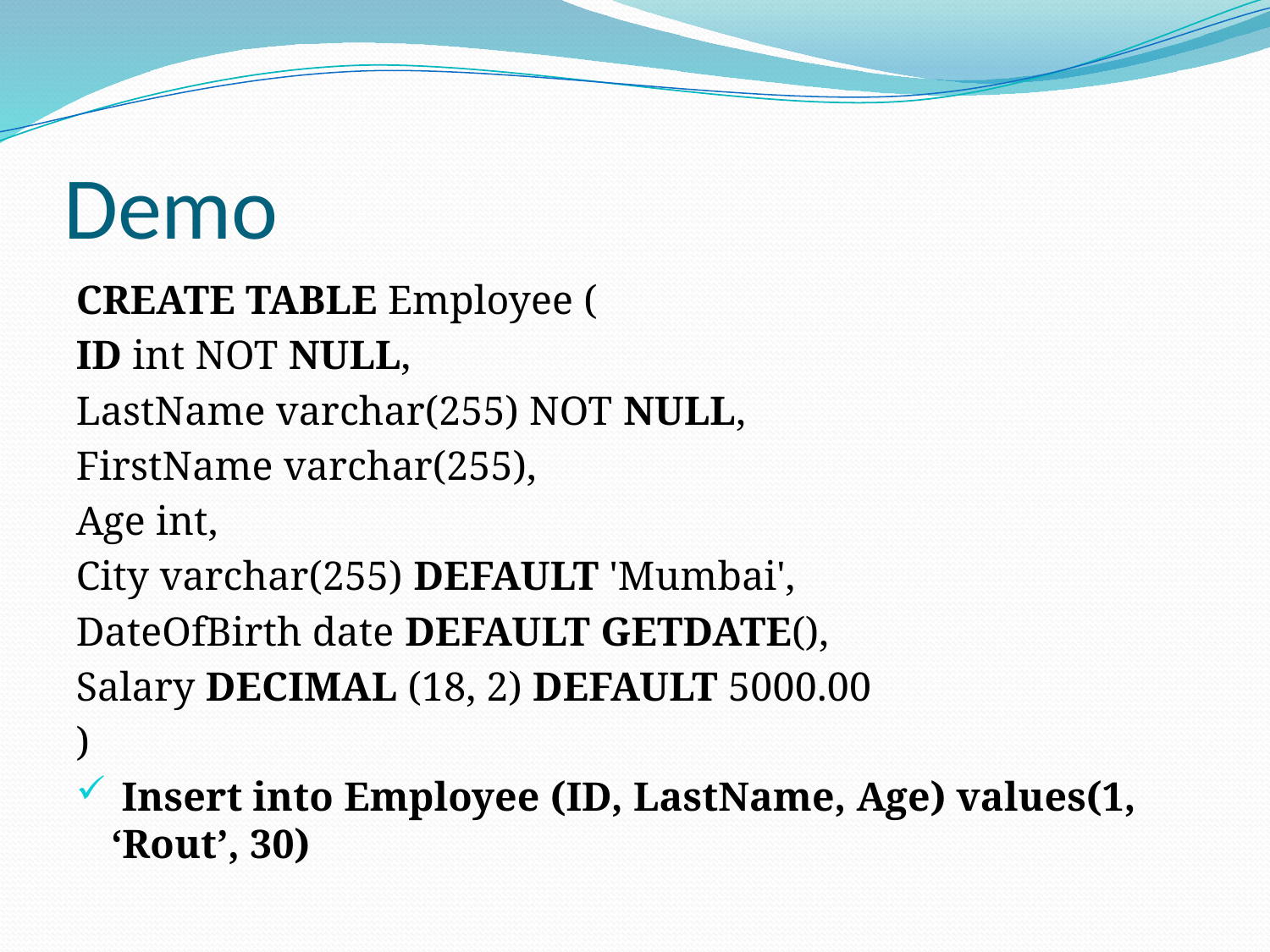

# Demo
CREATE TABLE Employee (
ID int NOT NULL,
LastName varchar(255) NOT NULL,
FirstName varchar(255),
Age int,
City varchar(255) DEFAULT 'Mumbai',
DateOfBirth date DEFAULT GETDATE(),
Salary DECIMAL (18, 2) DEFAULT 5000.00
)
 Insert into Employee (ID, LastName, Age) values(1, ‘Rout’, 30)